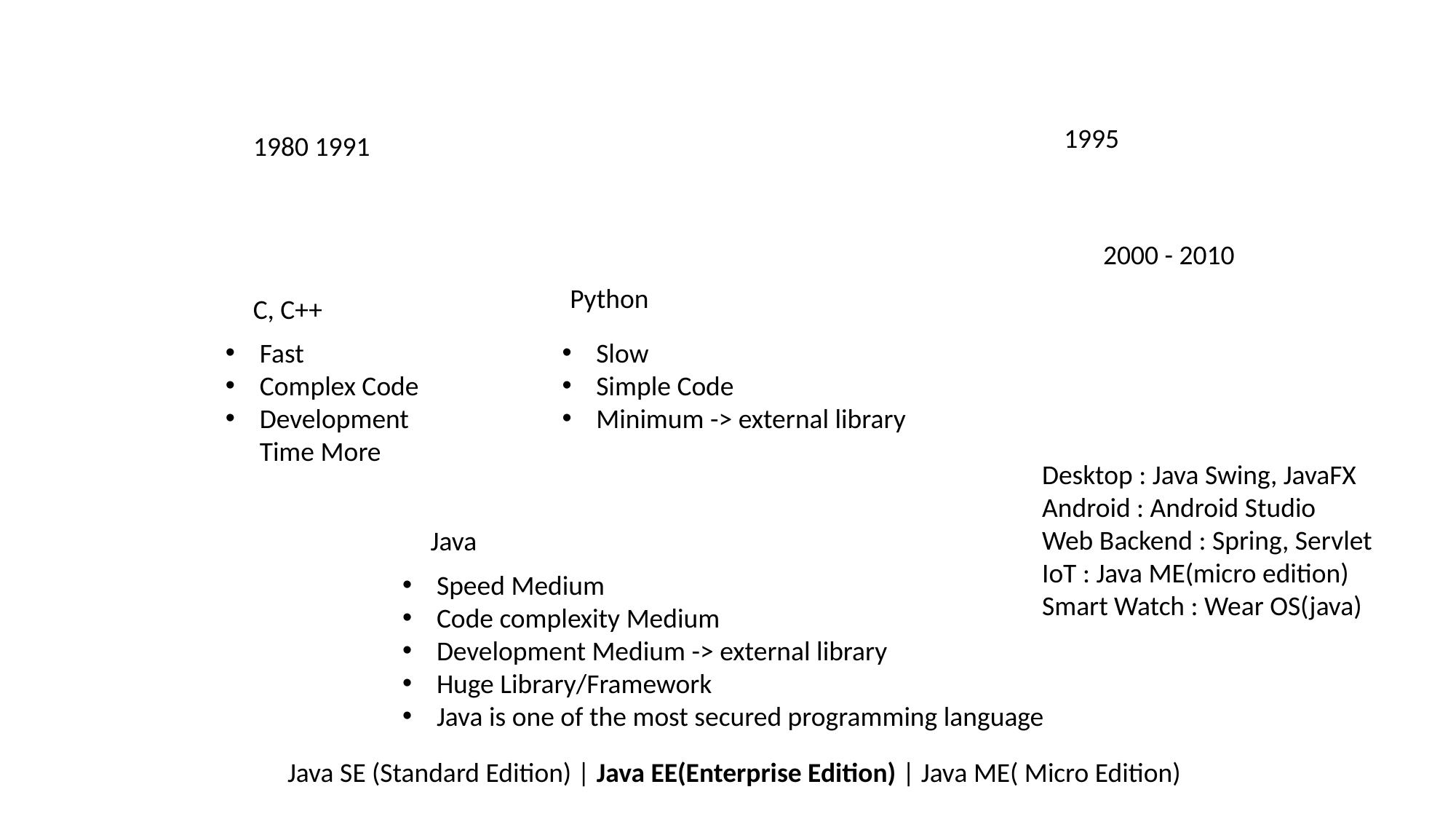

1995
1980 1991
2000 - 2010
Python
C, C++
Fast
Complex Code
Development Time More
Slow
Simple Code
Minimum -> external library
Desktop : Java Swing, JavaFX
Android : Android Studio
Web Backend : Spring, Servlet
IoT : Java ME(micro edition)
Smart Watch : Wear OS(java)
Java
Speed Medium
Code complexity Medium
Development Medium -> external library
Huge Library/Framework
Java is one of the most secured programming language

Java SE (Standard Edition) | Java EE(Enterprise Edition) | Java ME( Micro Edition)